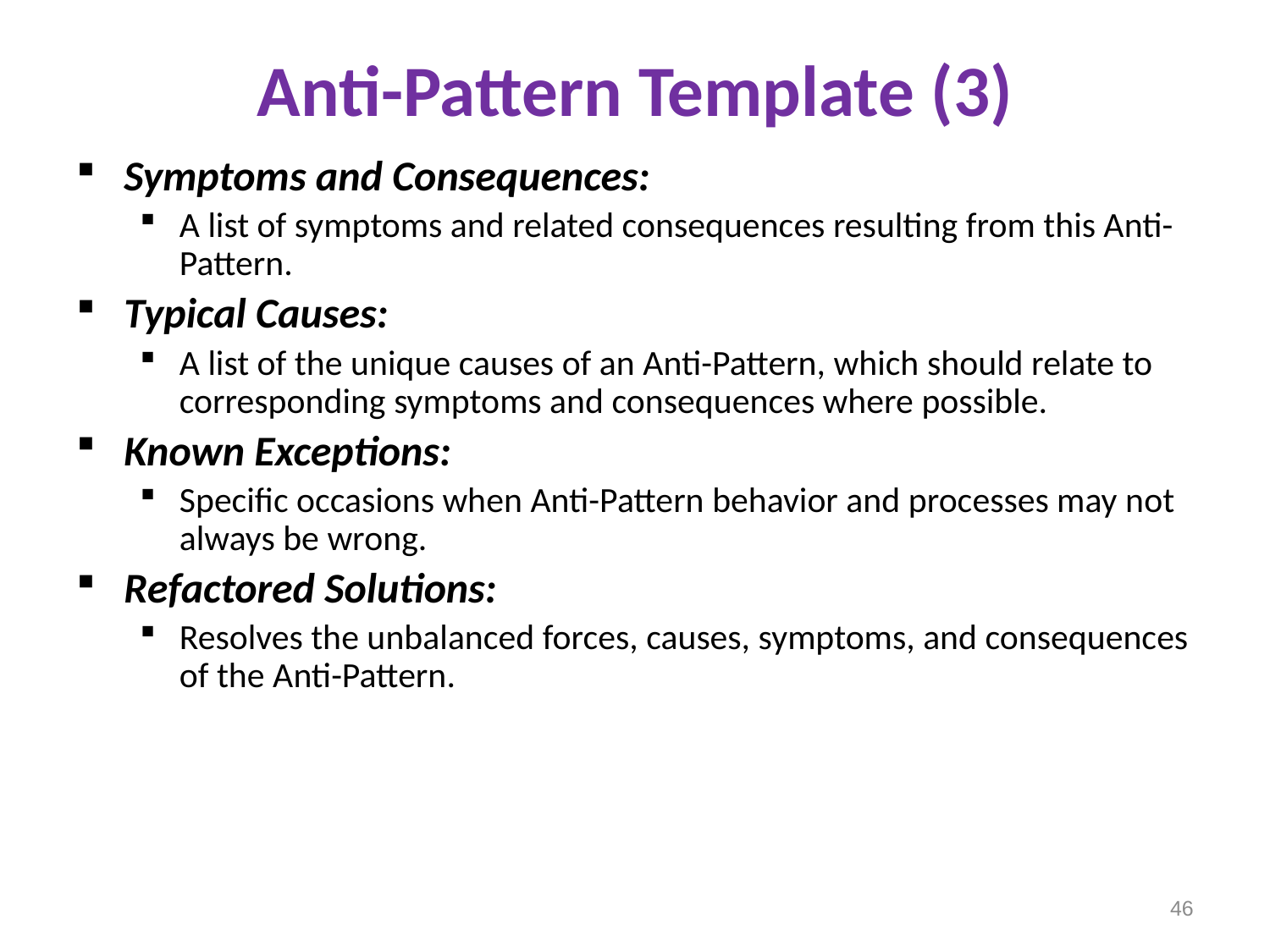

# Anti-Pattern Template (3)
Symptoms and Consequences:
A list of symptoms and related consequences resulting from this Anti-Pattern.
Typical Causes:
A list of the unique causes of an Anti-Pattern, which should relate to corresponding symptoms and consequences where possible.
Known Exceptions:
Specific occasions when Anti-Pattern behavior and processes may not always be wrong.
Refactored Solutions:
Resolves the unbalanced forces, causes, symptoms, and consequences of the Anti-Pattern.
46